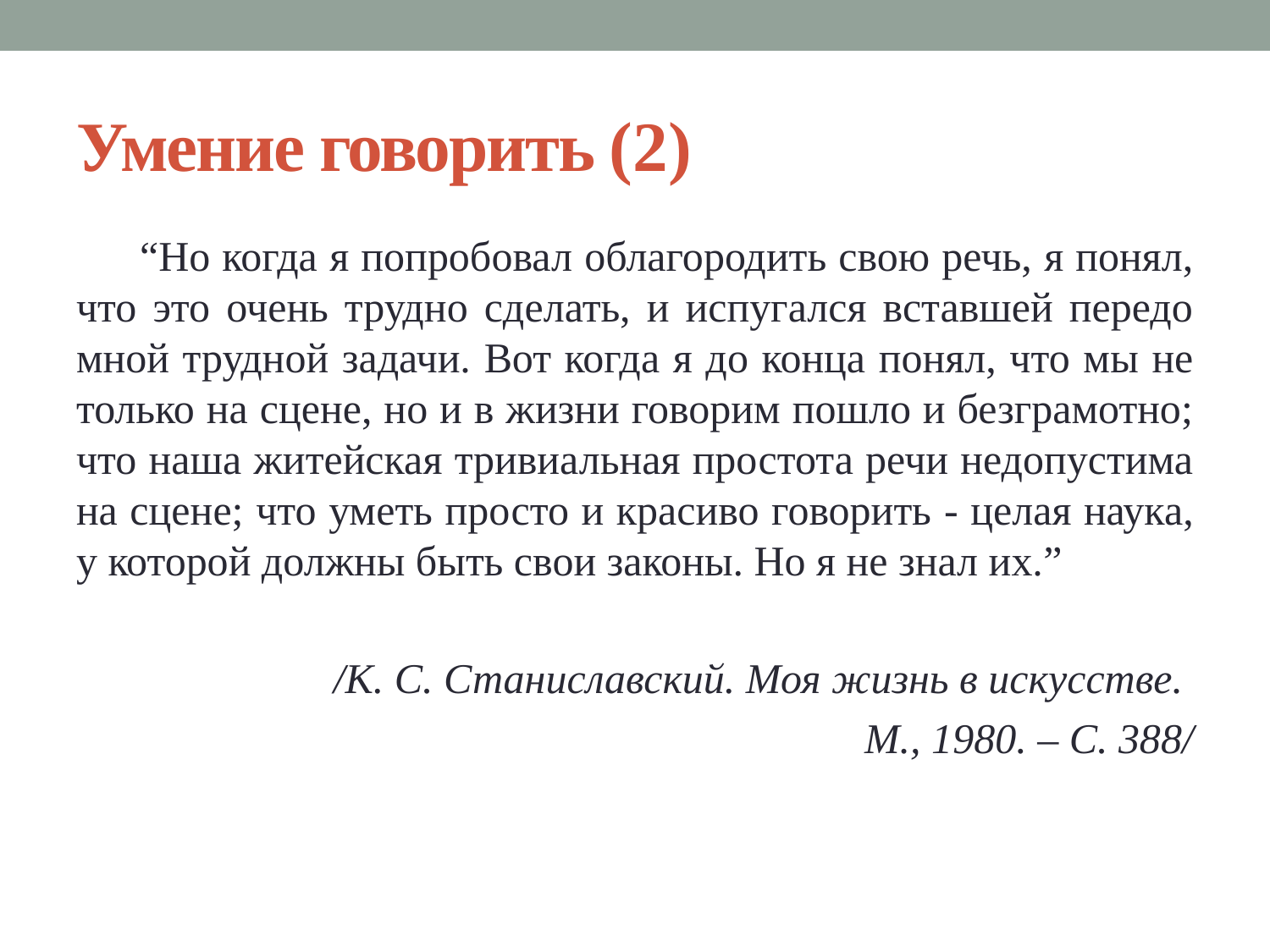

# Умение говорить (2)
“Но когда я попробовал облагородить свою речь, я понял, что это очень трудно сделать, и испугался вставшей передо мной трудной задачи. Вот когда я до конца понял, что мы не только на сцене, но и в жизни говорим пошло и безграмотно; что наша житейская тривиальная простота речи недопустима на сцене; что уметь просто и красиво говорить - целая наука, у которой должны быть свои законы. Но я не знал их.”

/К. С. Станиславский. Моя жизнь в искусстве.
М., 1980. – С. 388/